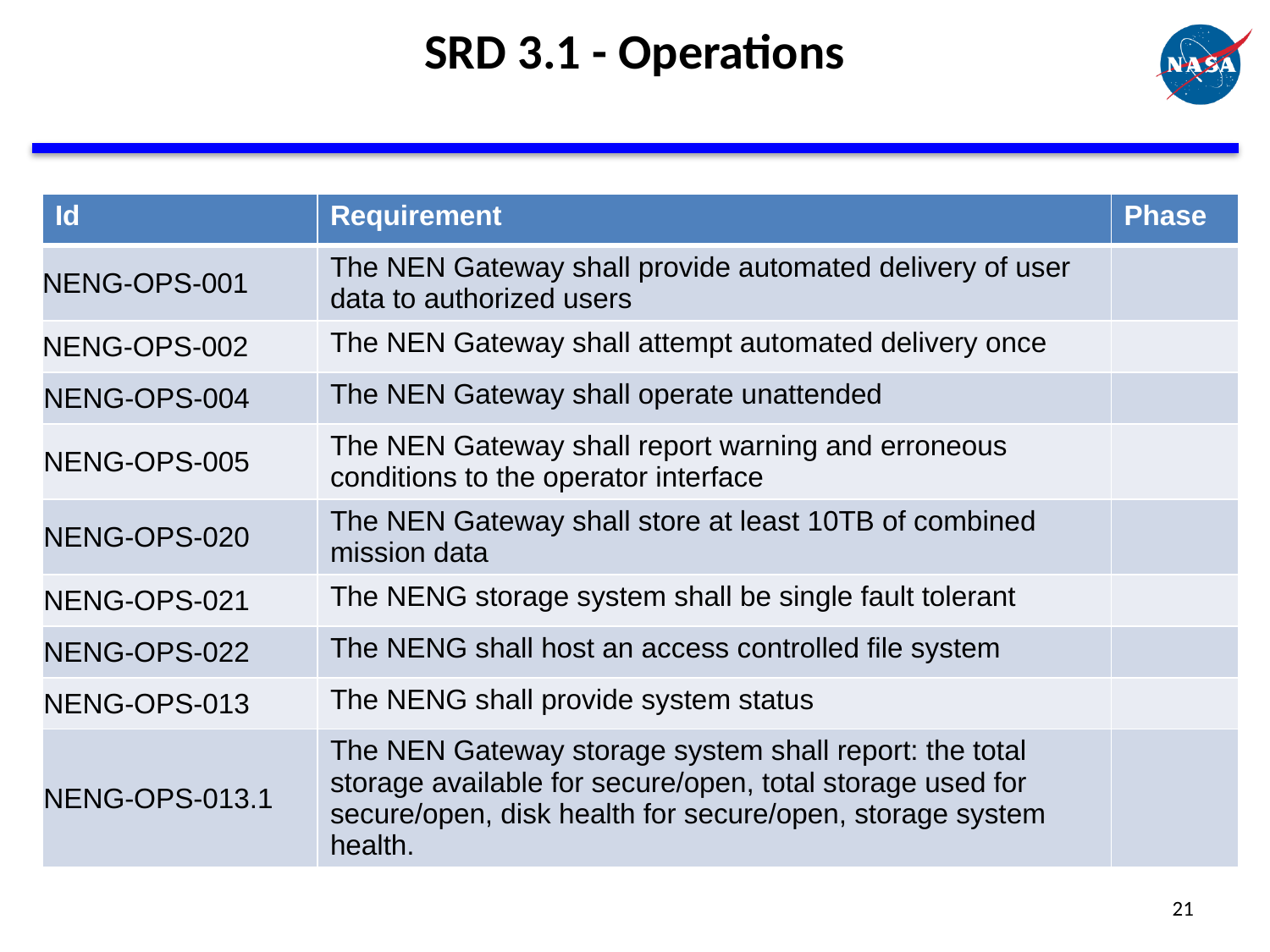

# SRD 3.1 - Operations
| Id | Requirement | Phase |
| --- | --- | --- |
| NENG-OPS-001 | The NEN Gateway shall provide automated delivery of user data to authorized users |  |
| NENG-OPS-002 | The NEN Gateway shall attempt automated delivery once |  |
| NENG-OPS-004 | The NEN Gateway shall operate unattended |  |
| NENG-OPS-005 | The NEN Gateway shall report warning and erroneous conditions to the operator interface |  |
| NENG-OPS-020 | The NEN Gateway shall store at least 10TB of combined mission data |  |
| NENG-OPS-021 | The NENG storage system shall be single fault tolerant |  |
| NENG-OPS-022 | The NENG shall host an access controlled file system |  |
| NENG-OPS-013 | The NENG shall provide system status |  |
| NENG-OPS-013.1 | The NEN Gateway storage system shall report: the total storage available for secure/open, total storage used for secure/open, disk health for secure/open, storage system health. |  |
21